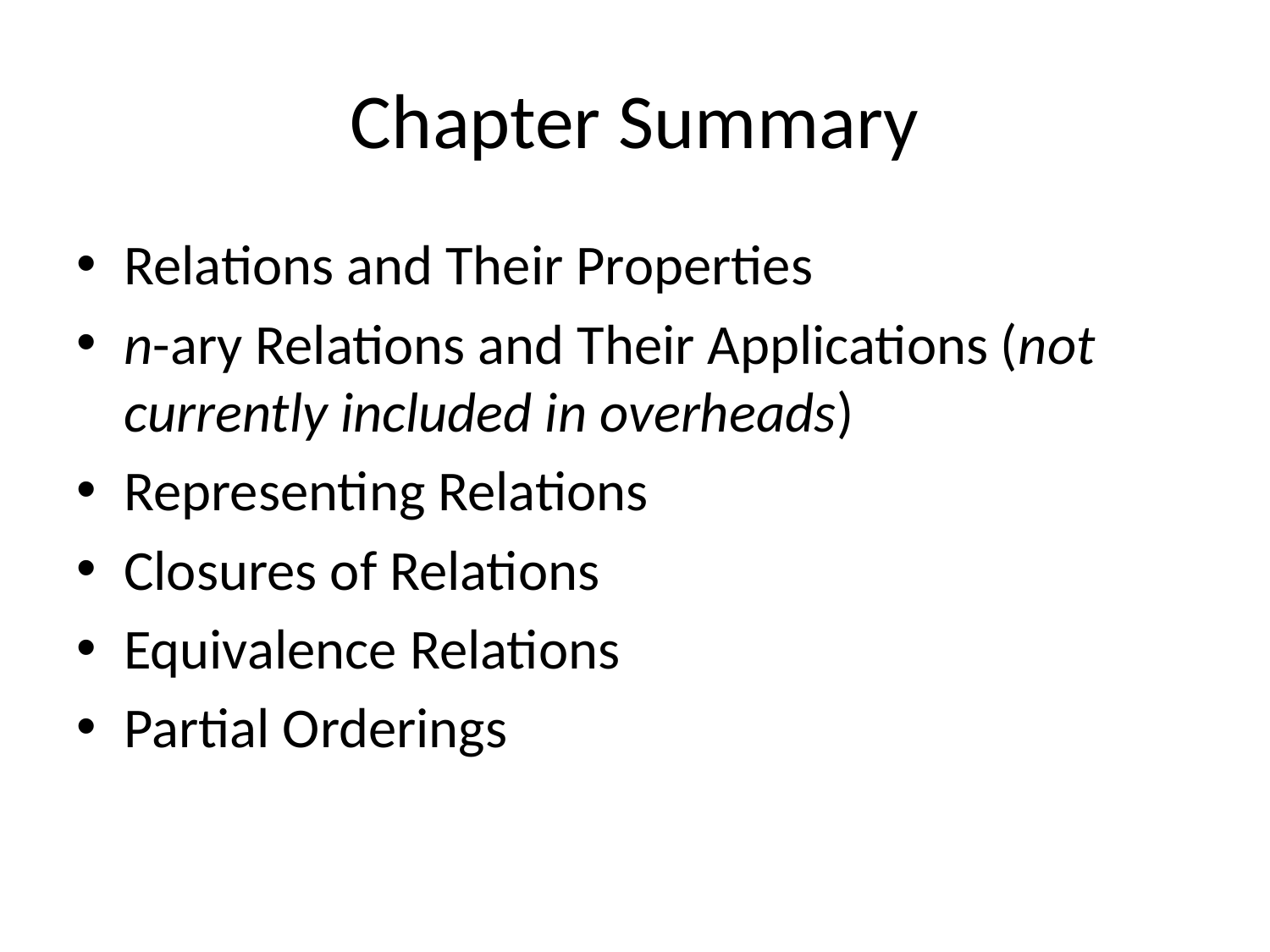

# Chapter Summary
Relations and Their Properties
n-ary Relations and Their Applications (not currently included in overheads)
Representing Relations
Closures of Relations
Equivalence Relations
Partial Orderings